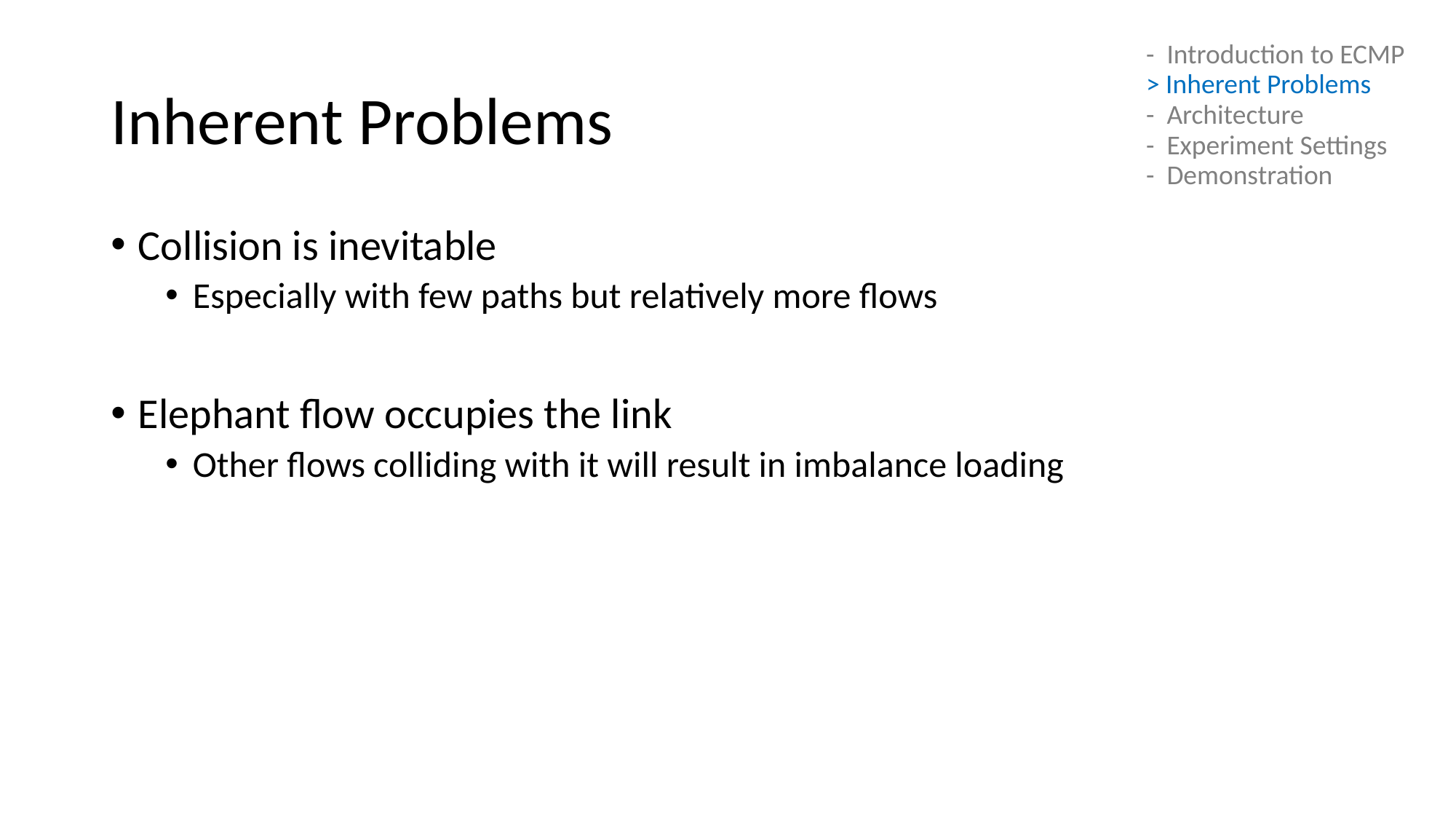

# Inherent Problems
-  Introduction to ECMP
> Inherent Problems
-  Architecture
-  Experiment Settings
-  Demonstration
Collision is inevitable
Especially with few paths but relatively more flows

Elephant flow occupies the link
Other flows colliding with it will result in imbalance loading